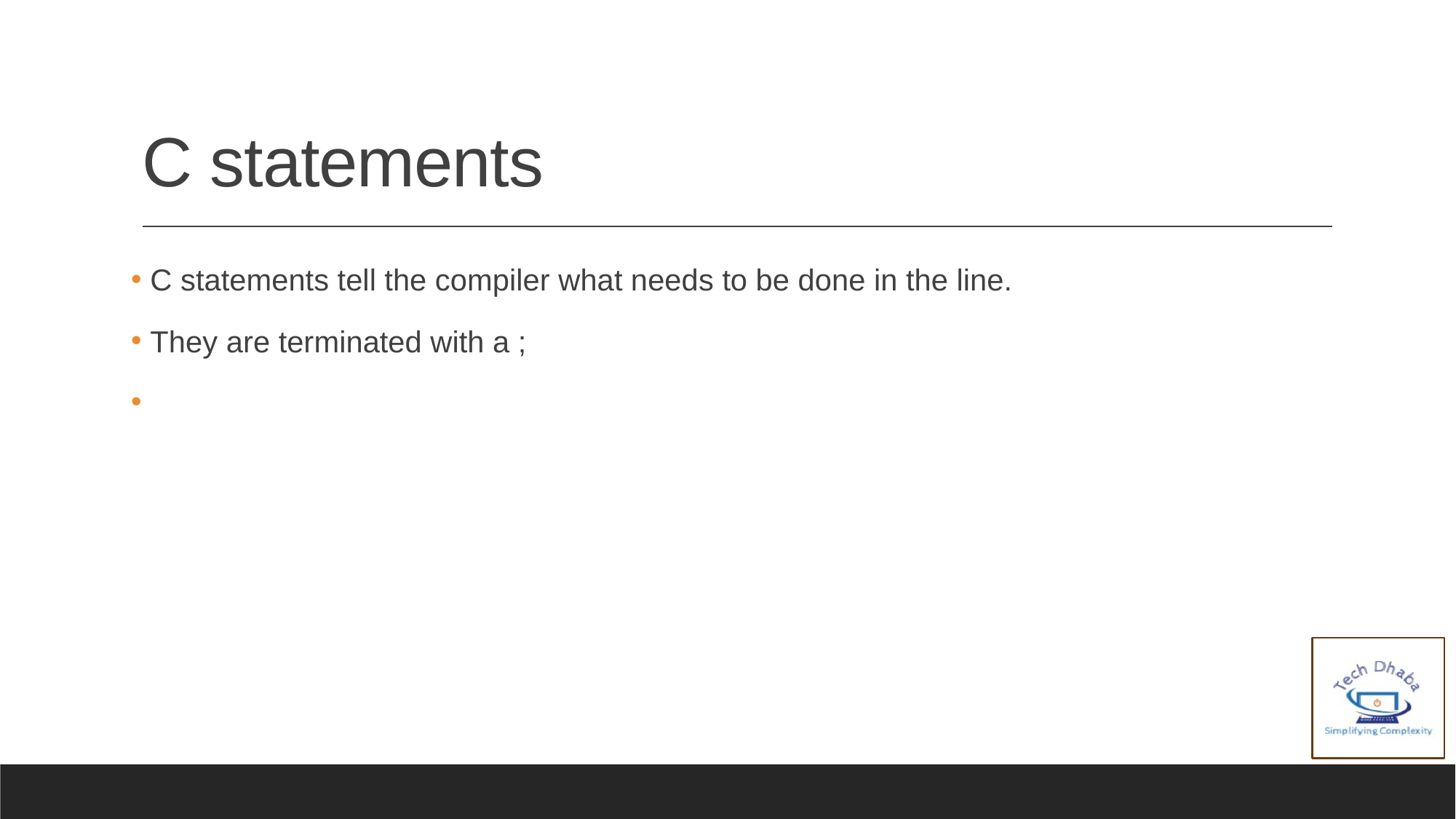

# C statements
 C statements tell the compiler what needs to be done in the line.
 They are terminated with a ;